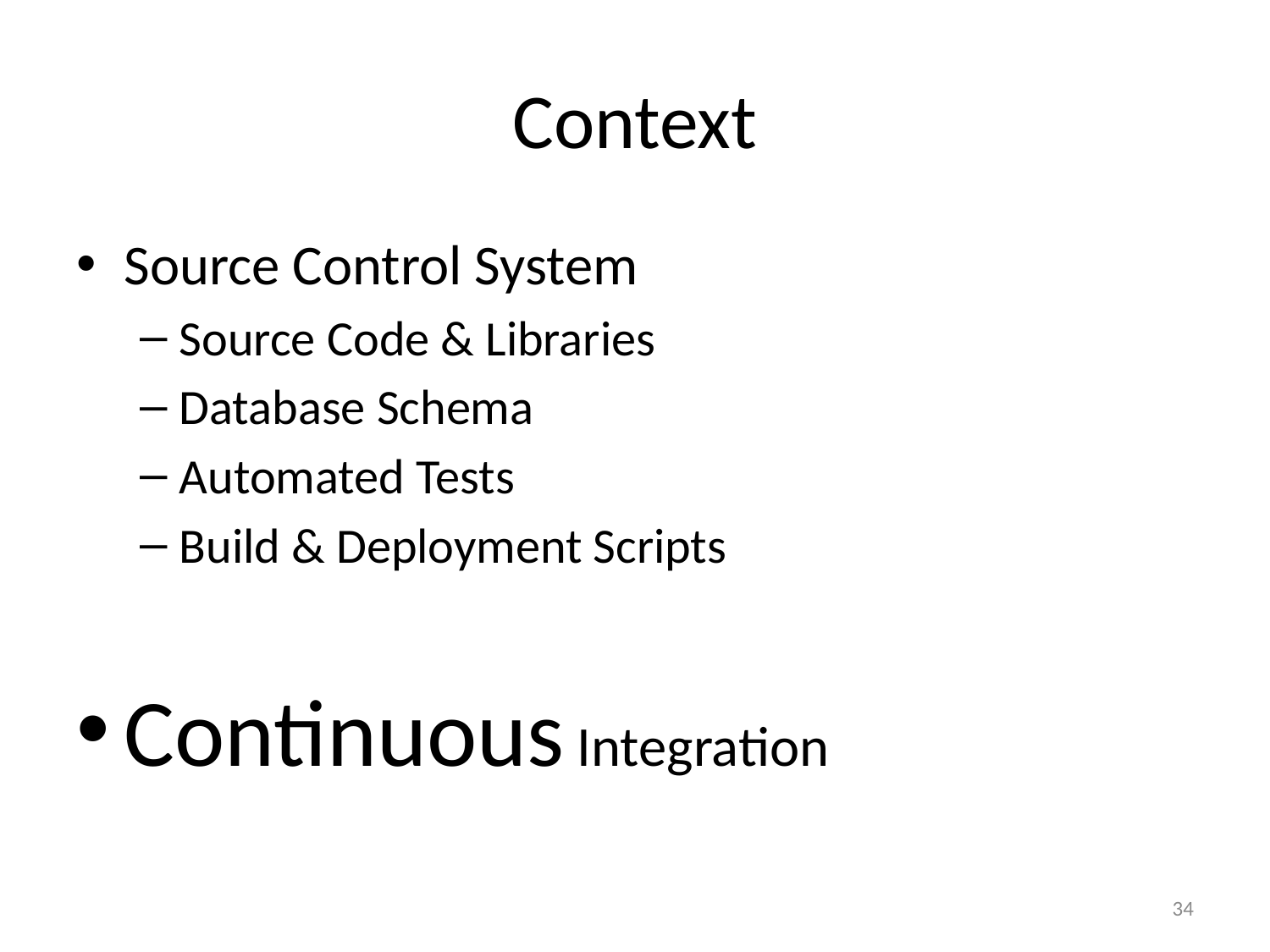

# Context
Source Control System
Source Code & Libraries
Database Schema
Automated Tests
Build & Deployment Scripts

Continuous Integration
34